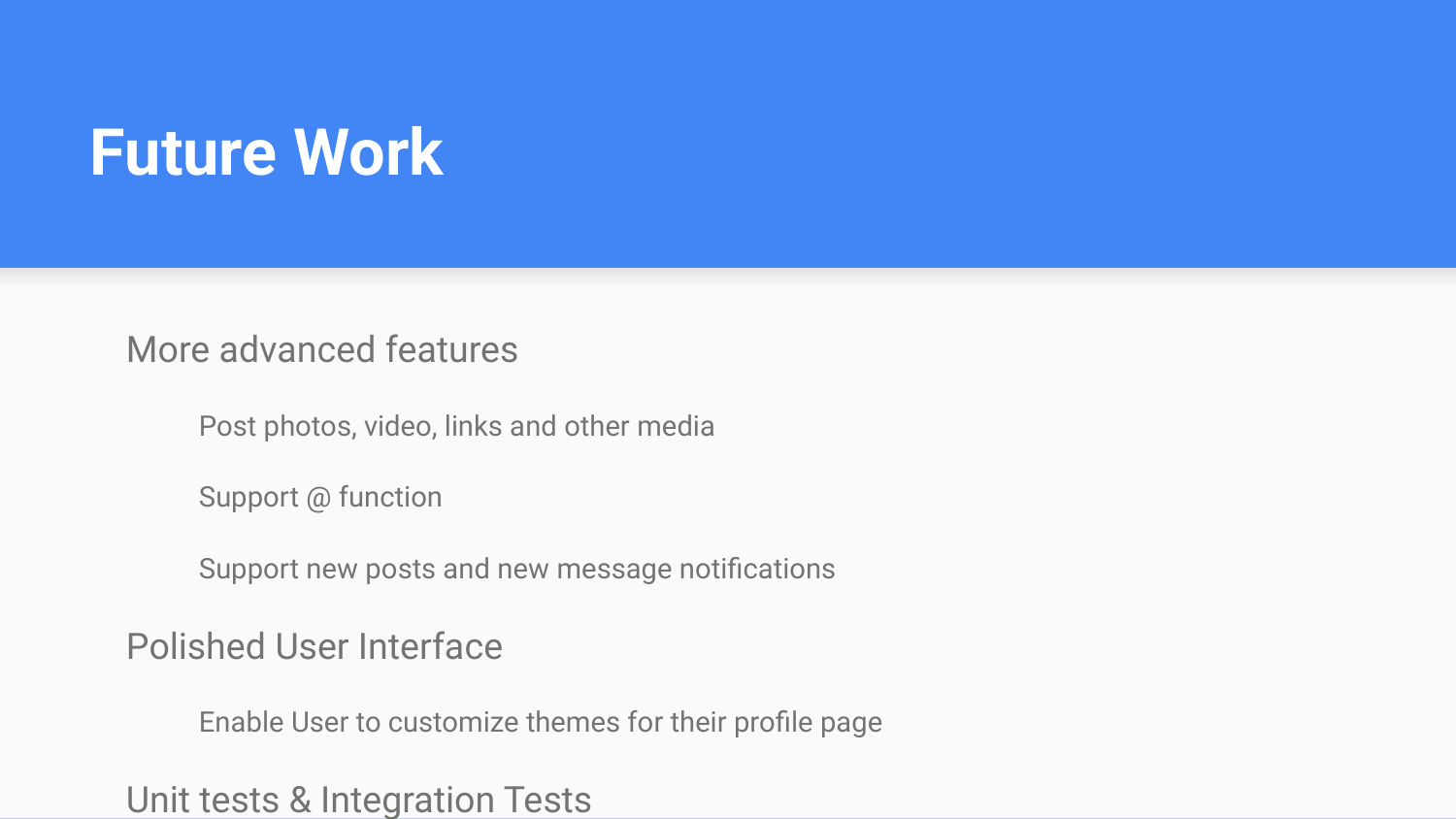

# Future Work
More advanced features
Post photos, video, links and other media
Support @ function
Support new posts and new message notifications
Polished User Interface
Enable User to customize themes for their profile page
Unit tests & Integration Tests